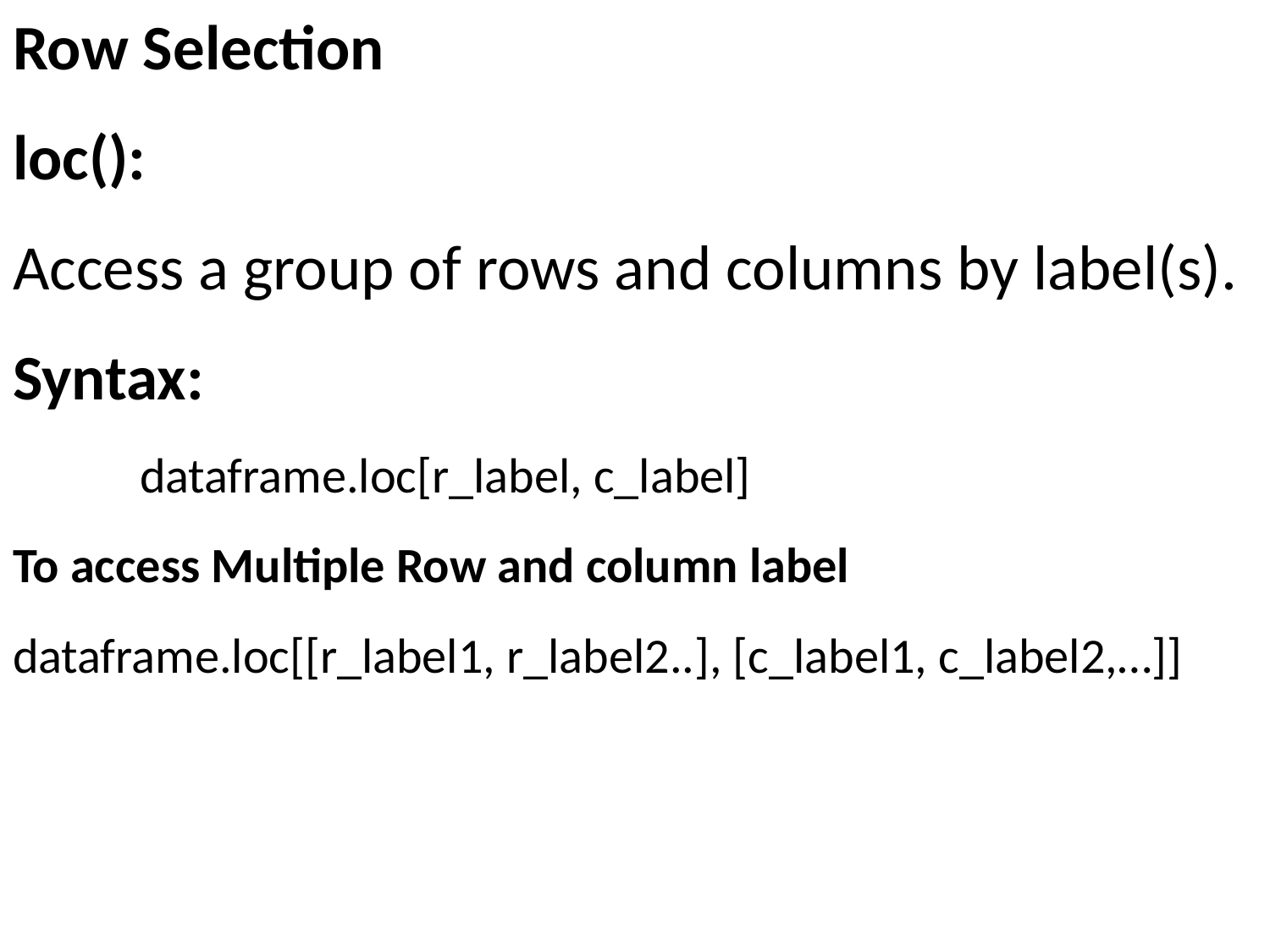

Row Selection
loc():
Access a group of rows and columns by label(s).
Syntax:
	dataframe.loc[r_label, c_label]
To access Multiple Row and column label
dataframe.loc[[r_label1, r_label2..], [c_label1, c_label2,…]]